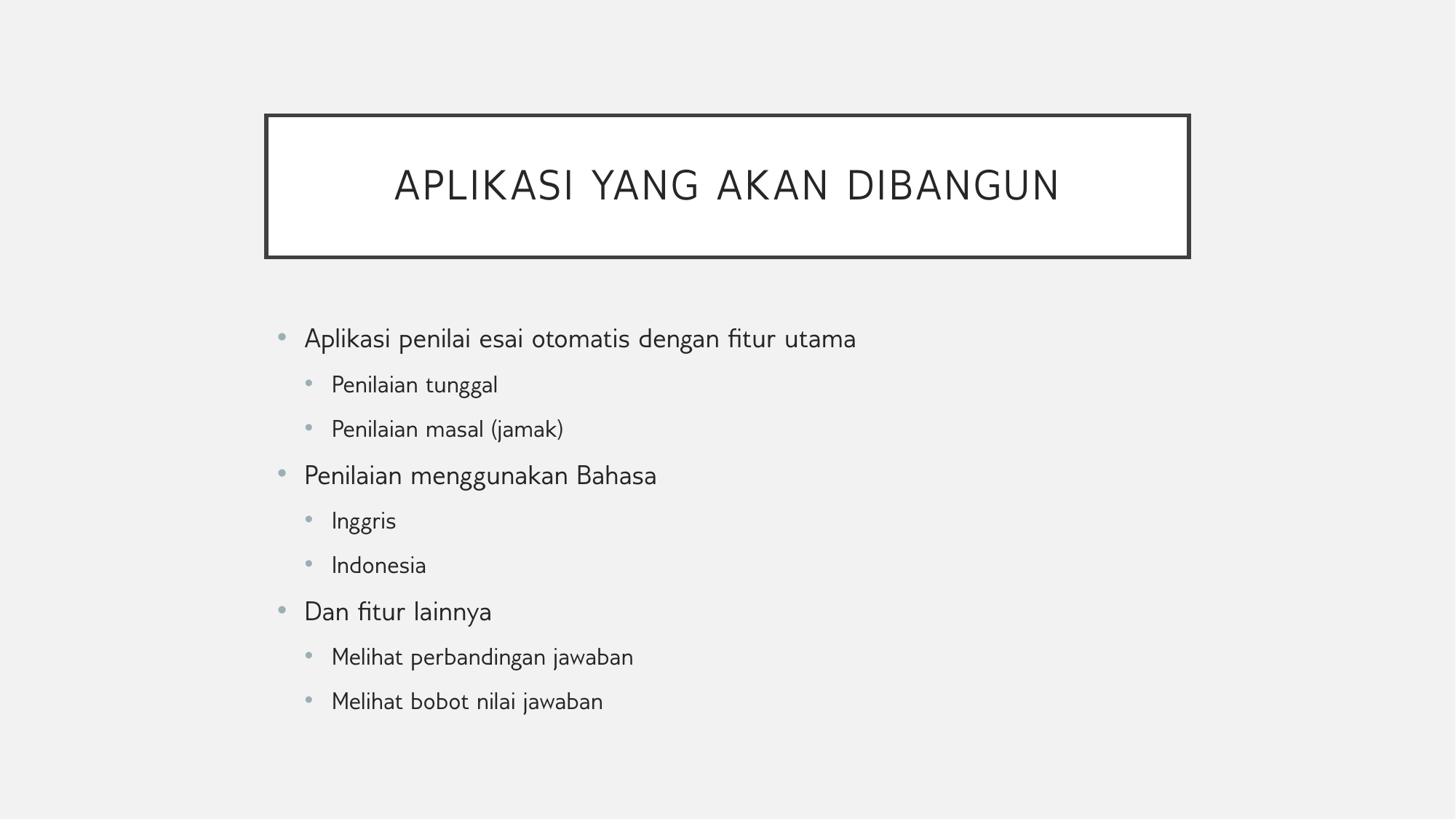

# Aplikasi yang akan dibangun
Aplikasi penilai esai otomatis dengan fitur utama
Penilaian tunggal
Penilaian masal (jamak)
Penilaian menggunakan Bahasa
Inggris
Indonesia
Dan fitur lainnya
Melihat perbandingan jawaban
Melihat bobot nilai jawaban